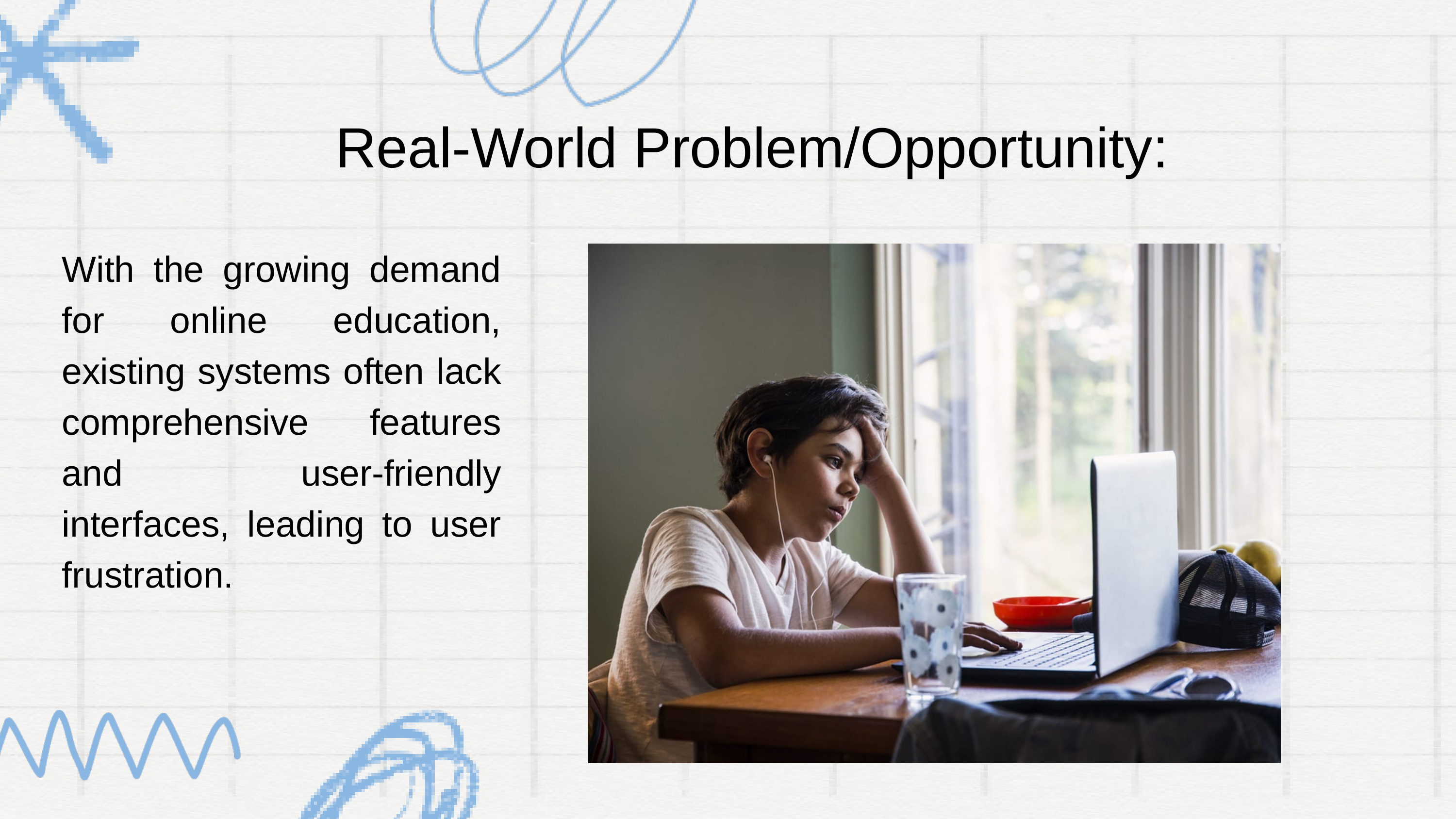

Real-World Problem/Opportunity:
With the growing demand for online education, existing systems often lack comprehensive features and user-friendly interfaces, leading to user frustration.